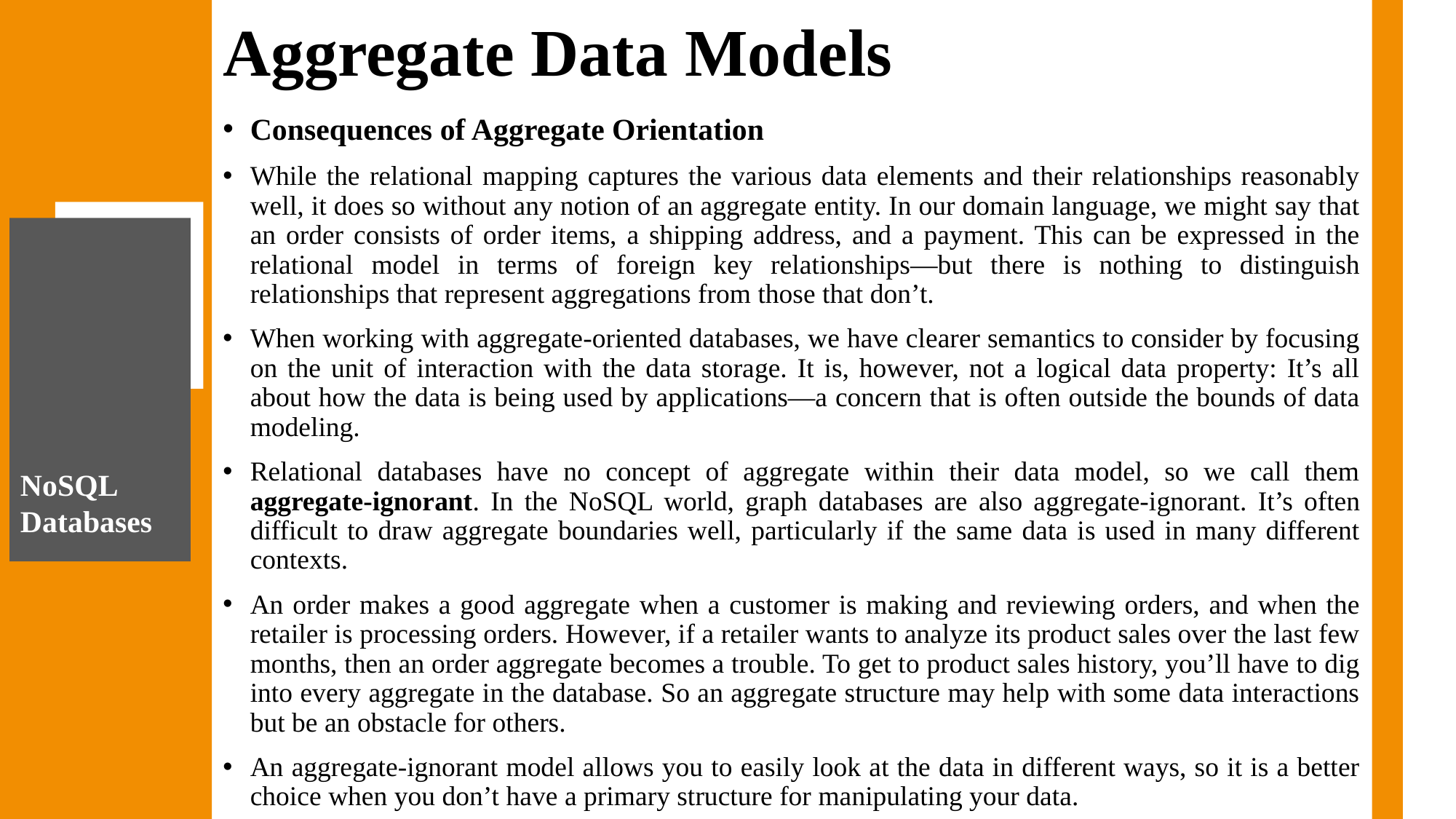

# Aggregate Data Models

Consequences of Aggregate Orientation
While the relational mapping captures the various data elements and their relationships reasonably well, it does so without any notion of an aggregate entity. In our domain language, we might say that an order consists of order items, a shipping address, and a payment. This can be expressed in the relational model in terms of foreign key relationships—but there is nothing to distinguish relationships that represent aggregations from those that don’t.
When working with aggregate-oriented databases, we have clearer semantics to consider by focusing on the unit of interaction with the data storage. It is, however, not a logical data property: It’s all about how the data is being used by applications—a concern that is often outside the bounds of data modeling.
Relational databases have no concept of aggregate within their data model, so we call them aggregate-ignorant. In the NoSQL world, graph databases are also aggregate-ignorant. It’s often difficult to draw aggregate boundaries well, particularly if the same data is used in many different contexts.
An order makes a good aggregate when a customer is making and reviewing orders, and when the retailer is processing orders. However, if a retailer wants to analyze its product sales over the last few months, then an order aggregate becomes a trouble. To get to product sales history, you’ll have to dig into every aggregate in the database. So an aggregate structure may help with some data interactions but be an obstacle for others.
An aggregate-ignorant model allows you to easily look at the data in different ways, so it is a better choice when you don’t have a primary structure for manipulating your data.

NoSQL Databases